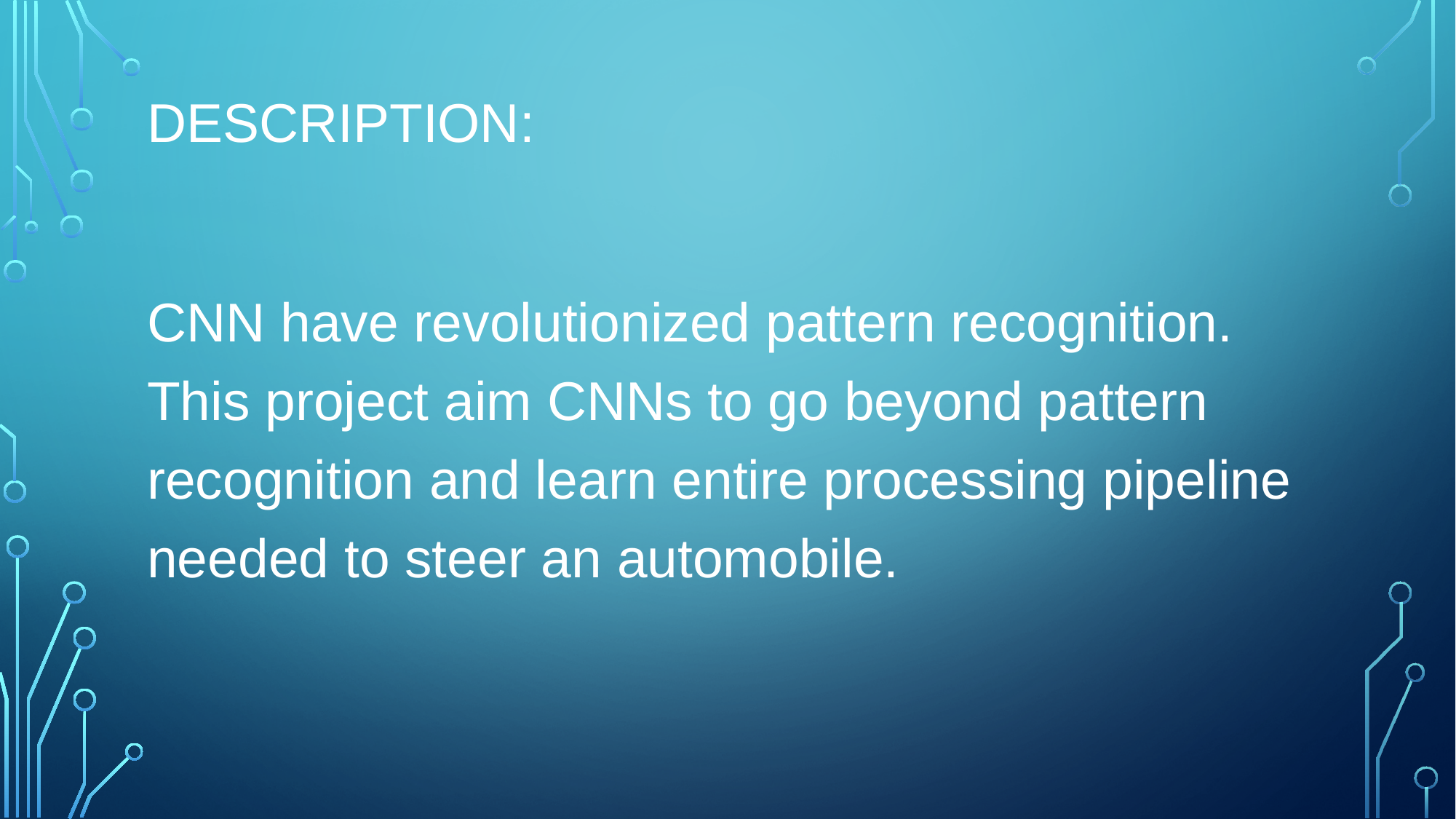

# Description:
CNN have revolutionized pattern recognition. This project aim CNNs to go beyond pattern recognition and learn entire processing pipeline needed to steer an automobile.